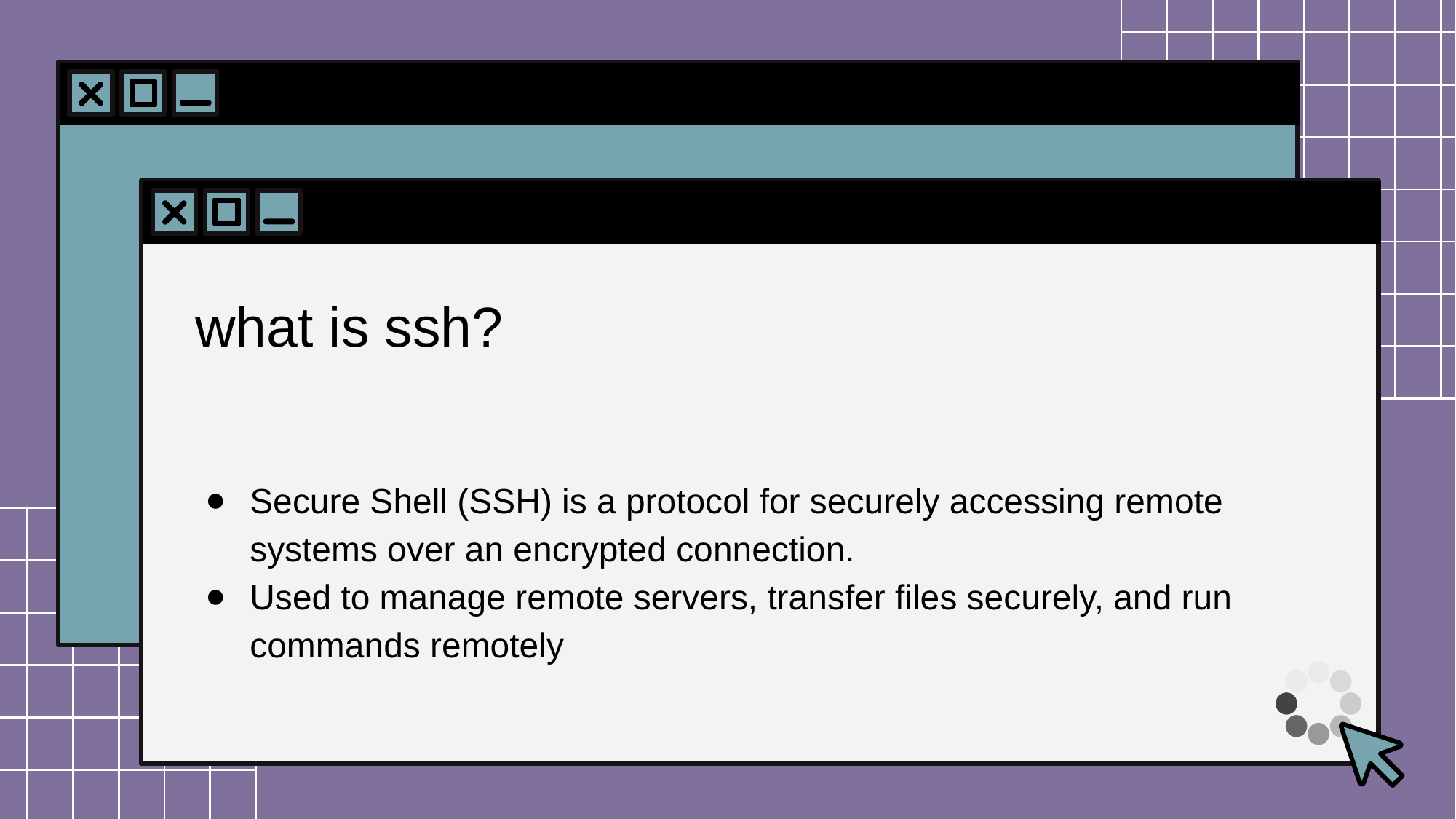

# what is ssh?
Secure Shell (SSH) is a protocol for securely accessing remote systems over an encrypted connection.
Used to manage remote servers, transfer files securely, and run commands remotely